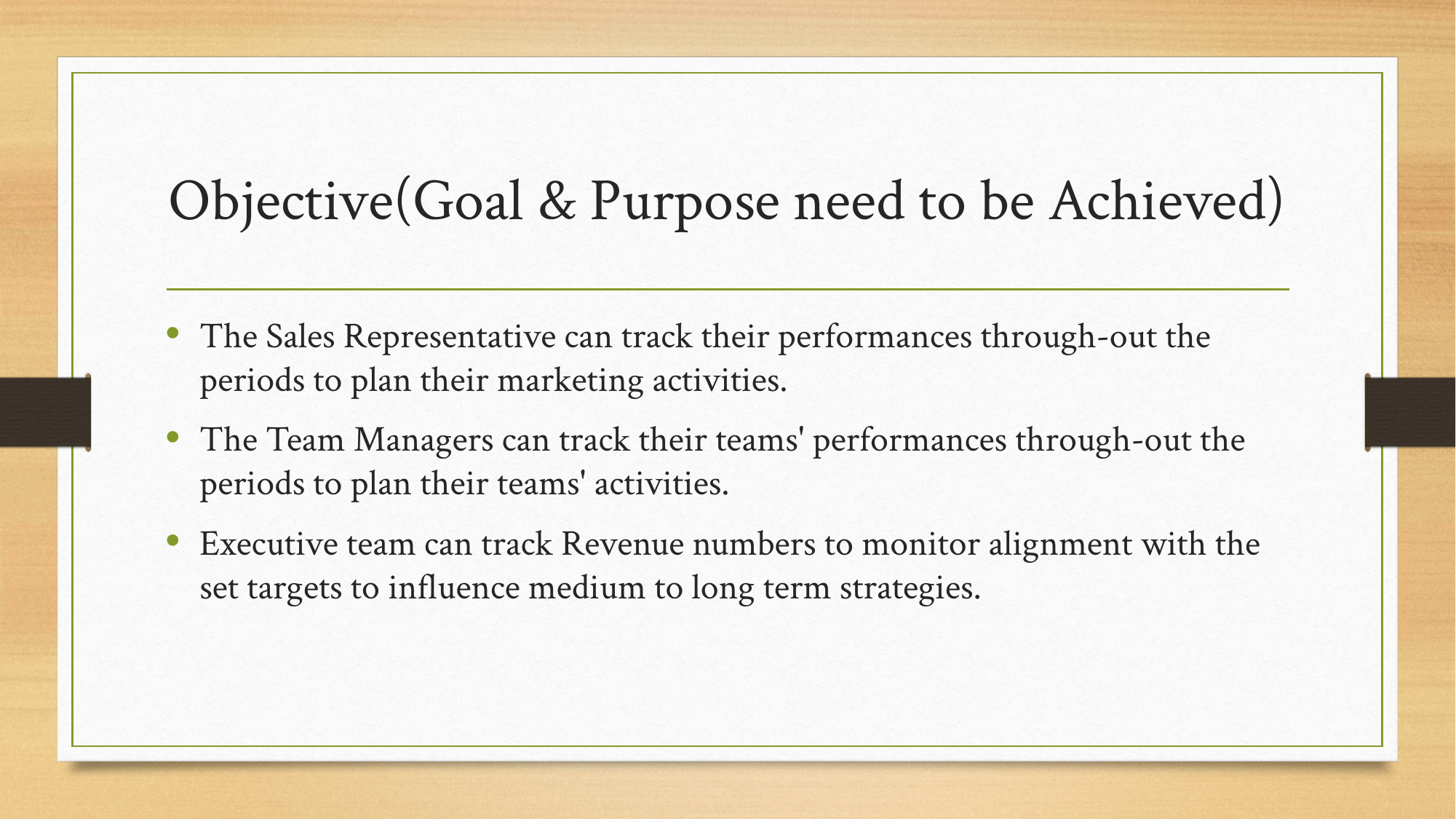

# Objective(Goal & Purpose need to be Achieved)
The Sales Representative can track their performances through-out the periods to plan their marketing activities.
The Team Managers can track their teams' performances through-out the periods to plan their teams' activities.
Executive team can track Revenue numbers to monitor alignment with the set targets to influence medium to long term strategies.